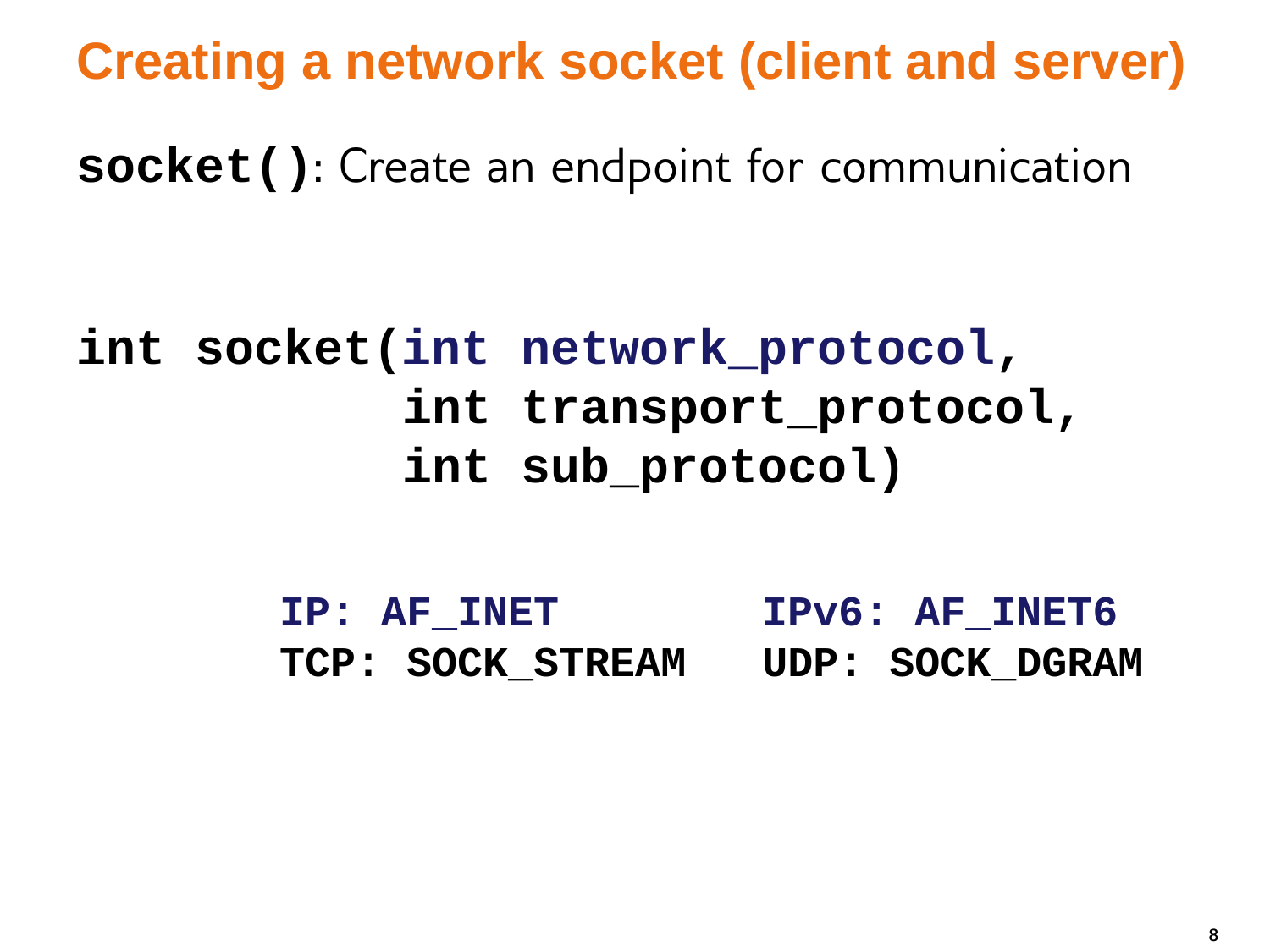

# Creating a network socket (client and server)
socket(): Create an endpoint for communication

int socket(int network_protocol,
           int transport_protocol,
           int sub_protocol)
        IP: AF_INET        IPv6: AF_INET6
        TCP: SOCK_STREAM   UDP: SOCK_DGRAM